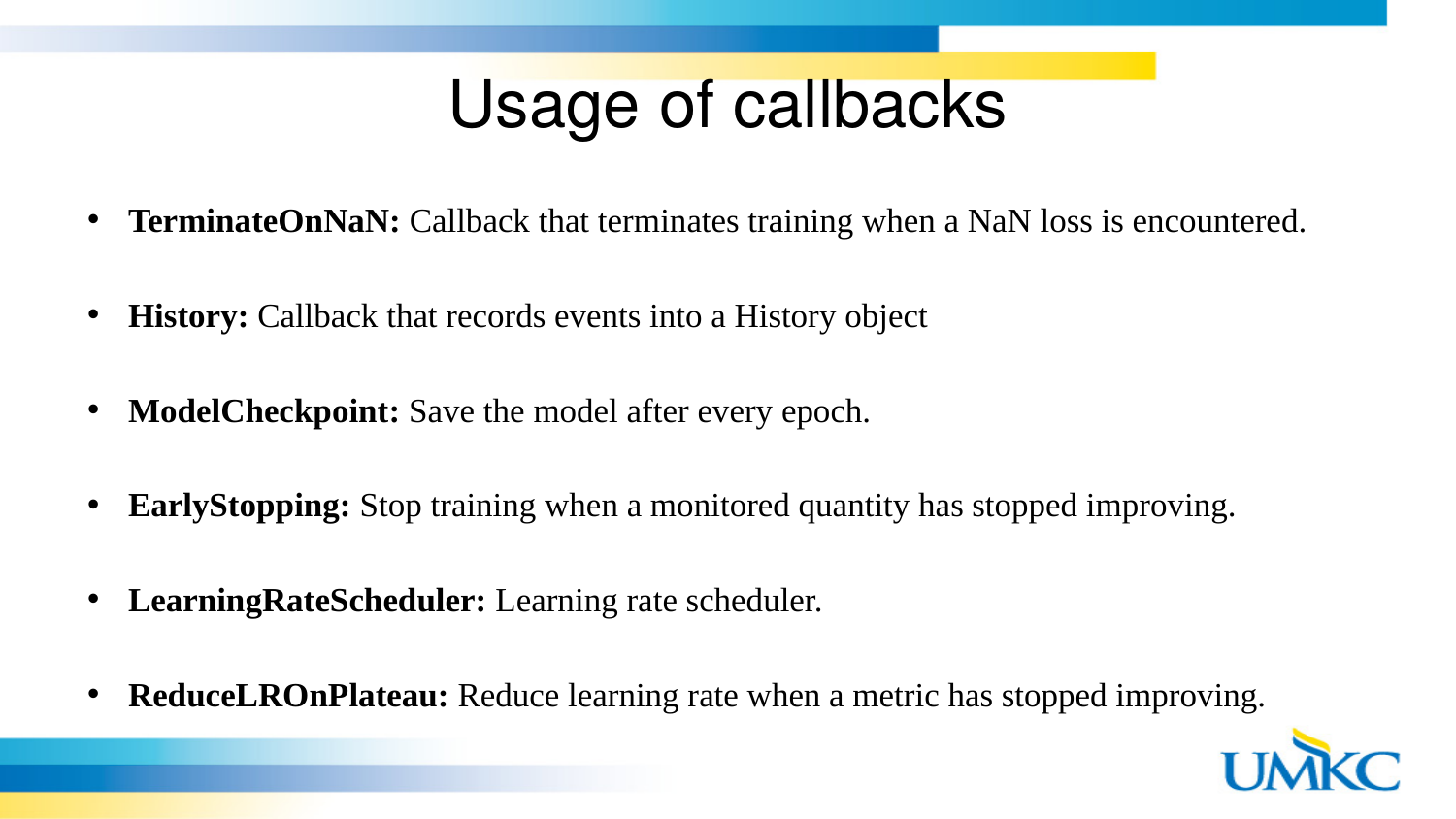

# Usage of callbacks
TerminateOnNaN: Callback that terminates training when a NaN loss is encountered.

History: Callback that records events into a History object

ModelCheckpoint: Save the model after every epoch.

EarlyStopping: Stop training when a monitored quantity has stopped improving.

LearningRateScheduler: Learning rate scheduler.

ReduceLROnPlateau: Reduce learning rate when a metric has stopped improving.